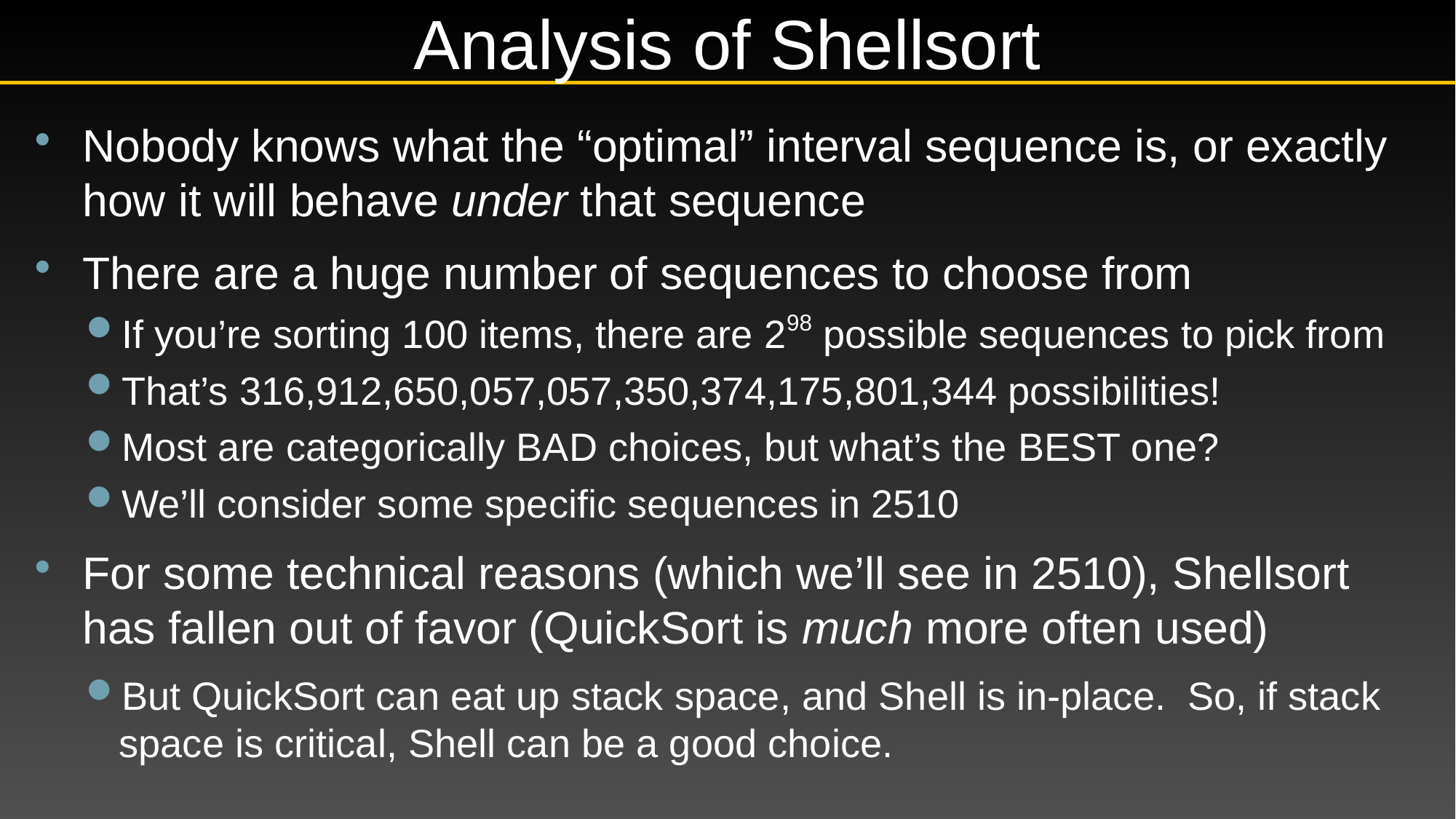

Analysis of Shellsort
Nobody knows what the “optimal” interval sequence is, or exactly how it will behave under that sequence
There are a huge number of sequences to choose from
If you’re sorting 100 items, there are 298 possible sequences to pick from
That’s 316,912,650,057,057,350,374,175,801,344 possibilities!
Most are categorically BAD choices, but what’s the BEST one?
We’ll consider some specific sequences in 2510
For some technical reasons (which we’ll see in 2510), Shellsort has fallen out of favor (QuickSort is much more often used)
But QuickSort can eat up stack space, and Shell is in-place.  So, if stack space is critical, Shell can be a good choice.